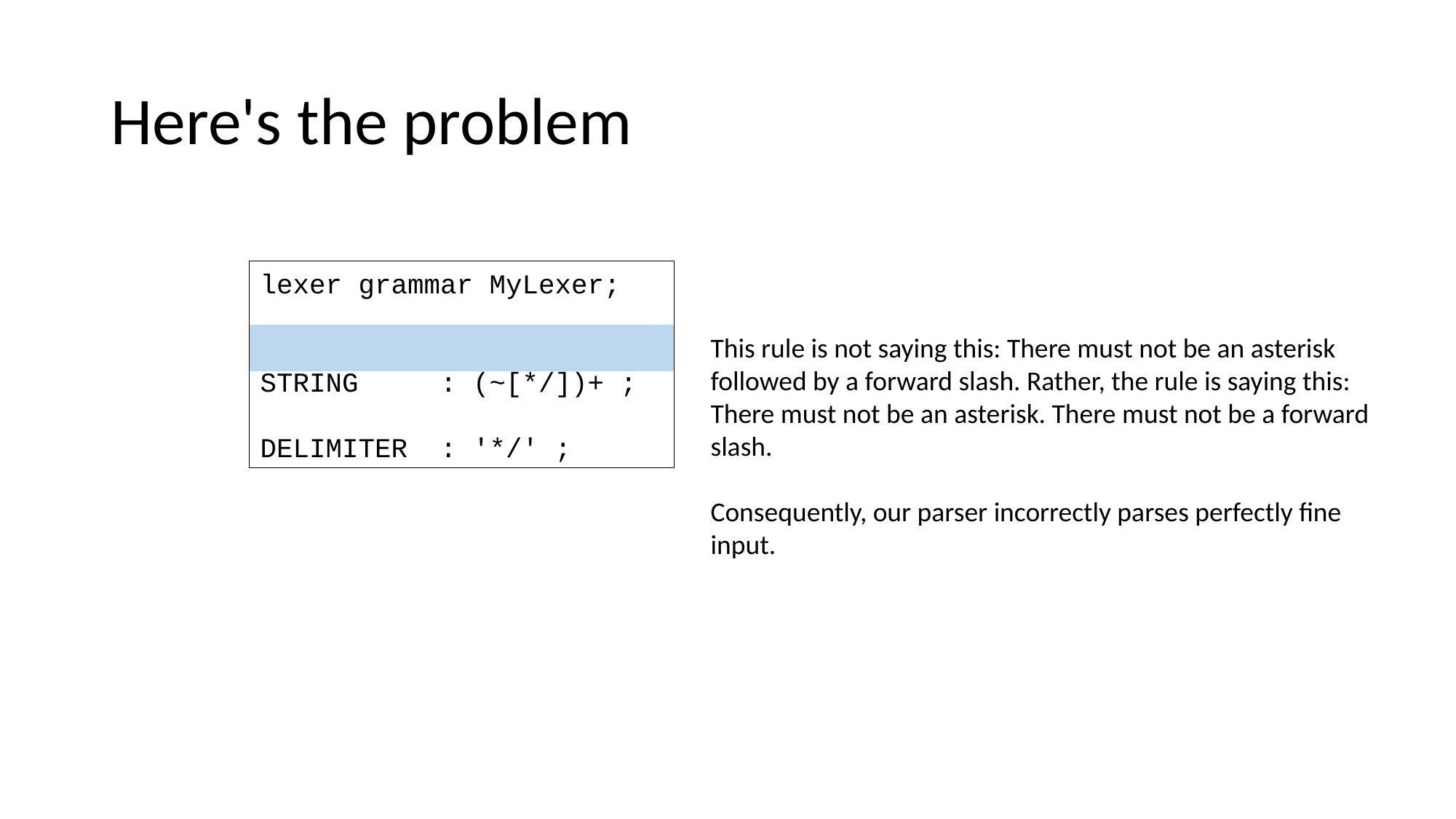

# Here's the problem
lexer grammar MyLexer;
STRING     : (~[*/])+ ;

DELIMITER  : '*/' ;

This rule is not saying this: There must not be an asterisk followed by a forward slash. Rather, the rule is saying this: There must not be an asterisk. There must not be a forward slash.

Consequently, our parser incorrectly parses perfectly fine input.